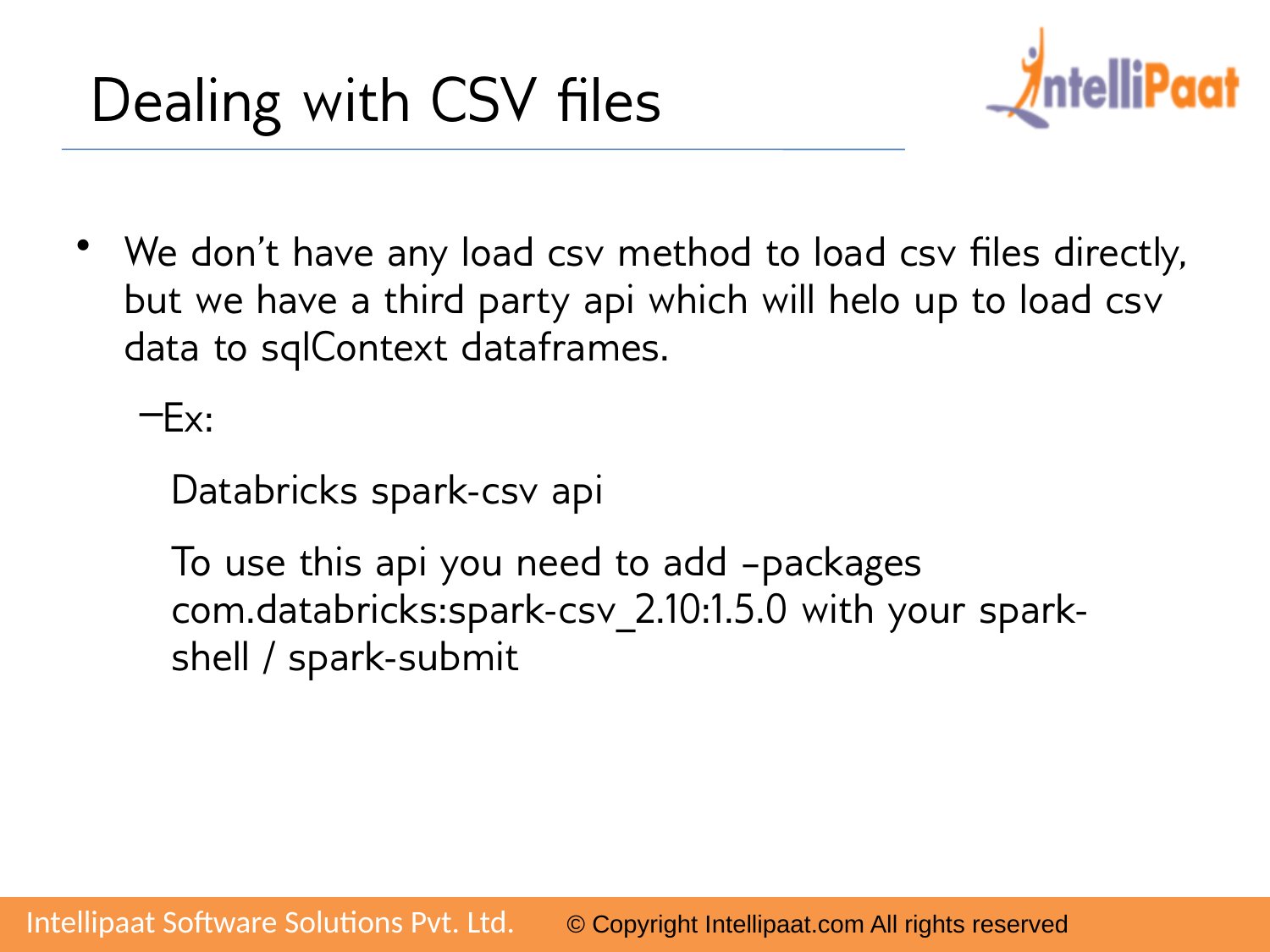

# Dealing with CSV files
We don’t have any load csv method to load csv files directly, but we have a third party api which will helo up to load csv data to sqlContext dataframes.
Ex:
Databricks spark-csv api
To use this api you need to add –packages com.databricks:spark-csv_2.10:1.5.0 with your spark-shell / spark-submit